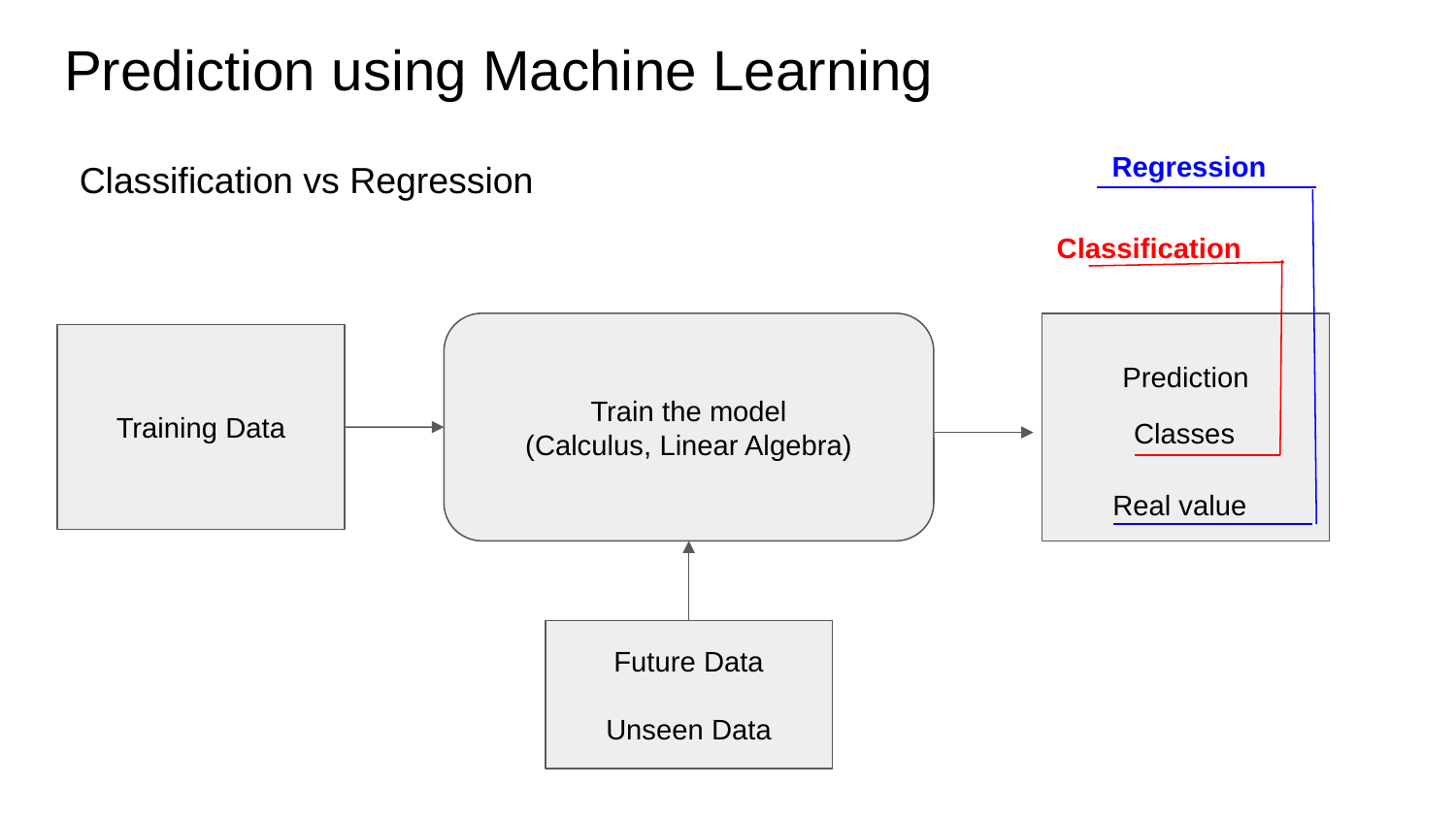

# Prediction using Machine Learning
Regression
Classification vs Regression
Classification
Train the model
(Calculus, Linear Algebra)
Prediction

Training Data
Classes
Real value
Future Data
Unseen Data